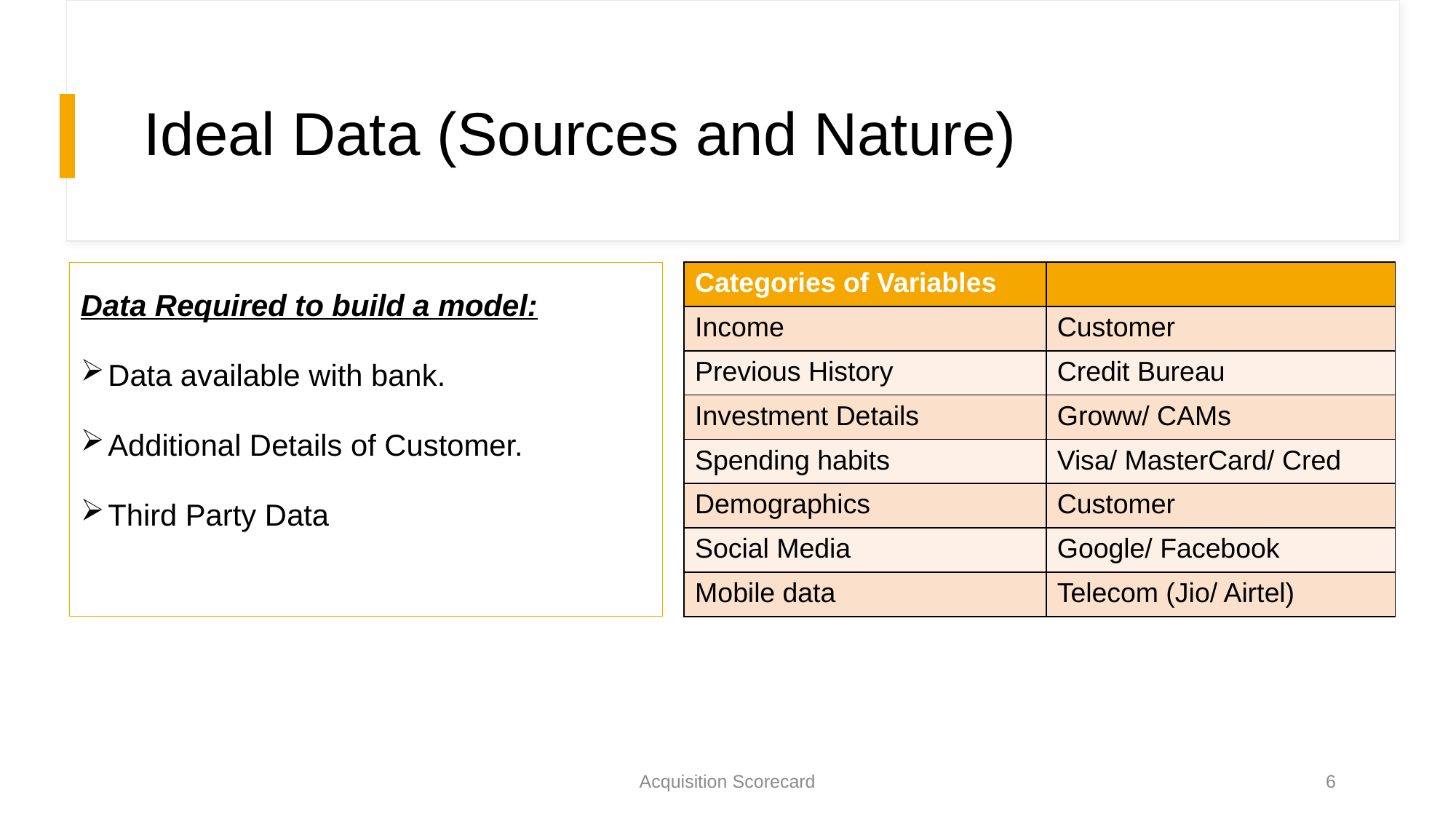

# Ideal Data (Sources and Nature)
Data Required to build a model:
Data available with bank.
Additional Details of Customer.
Third Party Data

| Categories of Variables |  |
| --- | --- |
| Income | Customer |
| Previous History | Credit Bureau |
| Investment Details | Groww/ CAMs |
| Spending habits | Visa/ MasterCard/ Cred |
| Demographics | Customer |
| Social Media | Google/ Facebook |
| Mobile data | Telecom (Jio/ Airtel) |
Acquisition Scorecard
6